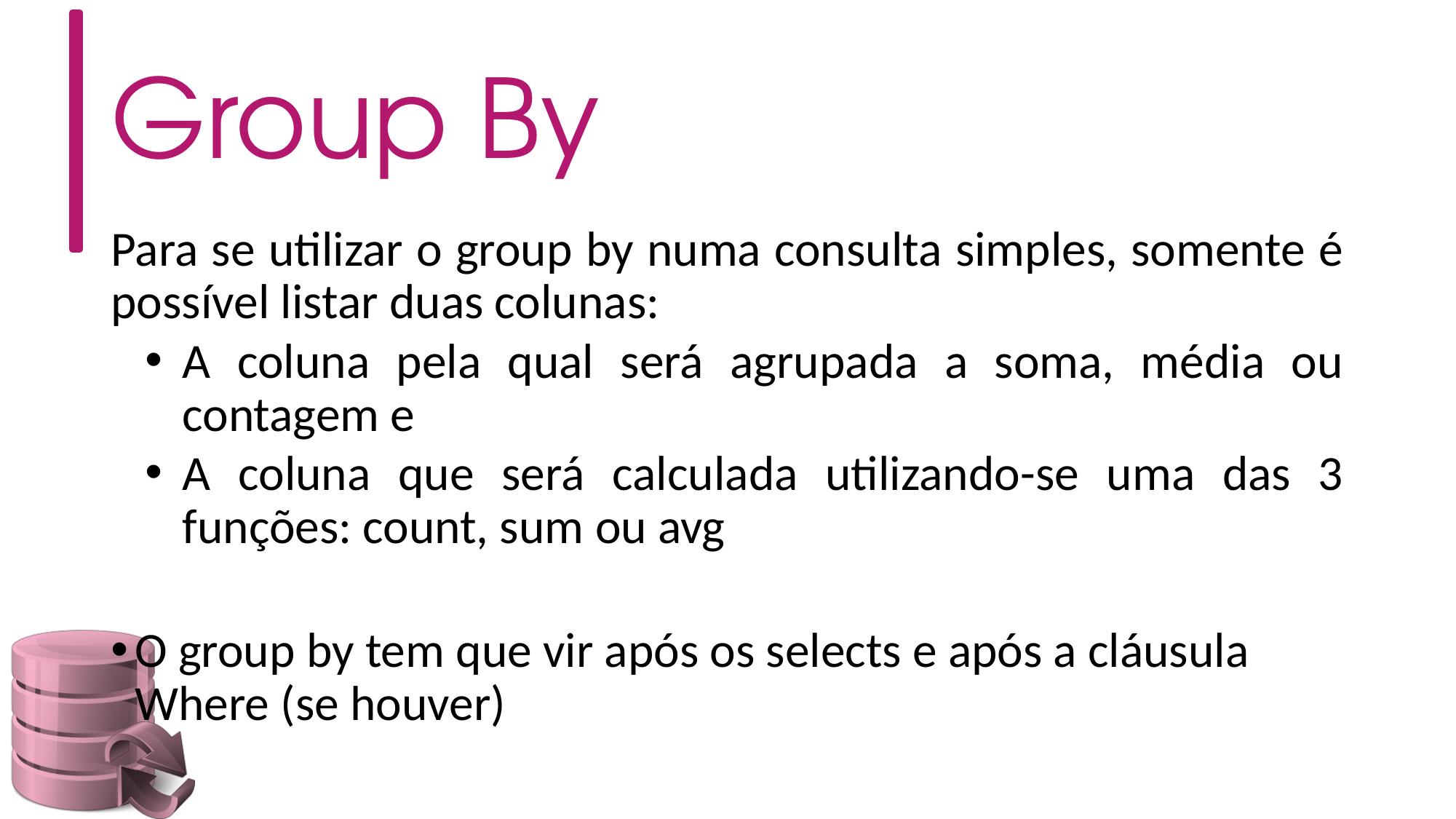

# Group By
Para se utilizar o group by numa consulta simples, somente é possível listar duas colunas:
A coluna pela qual será agrupada a soma, média ou contagem e
A coluna que será calculada utilizando-se uma das 3 funções: count, sum ou avg

O group by tem que vir após os selects e após a cláusula Where (se houver)